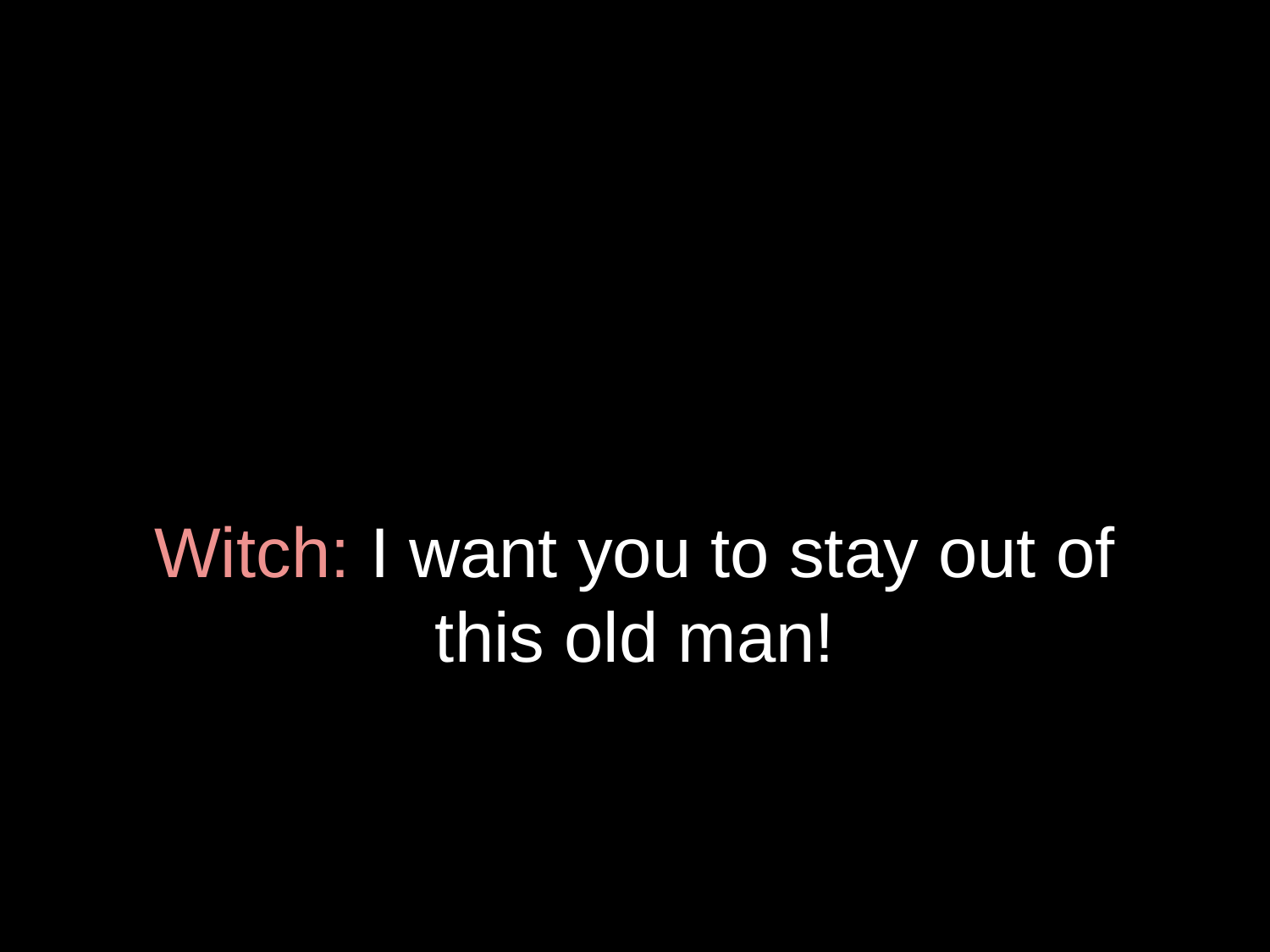

# Witch: I want you to stay out of this old man!